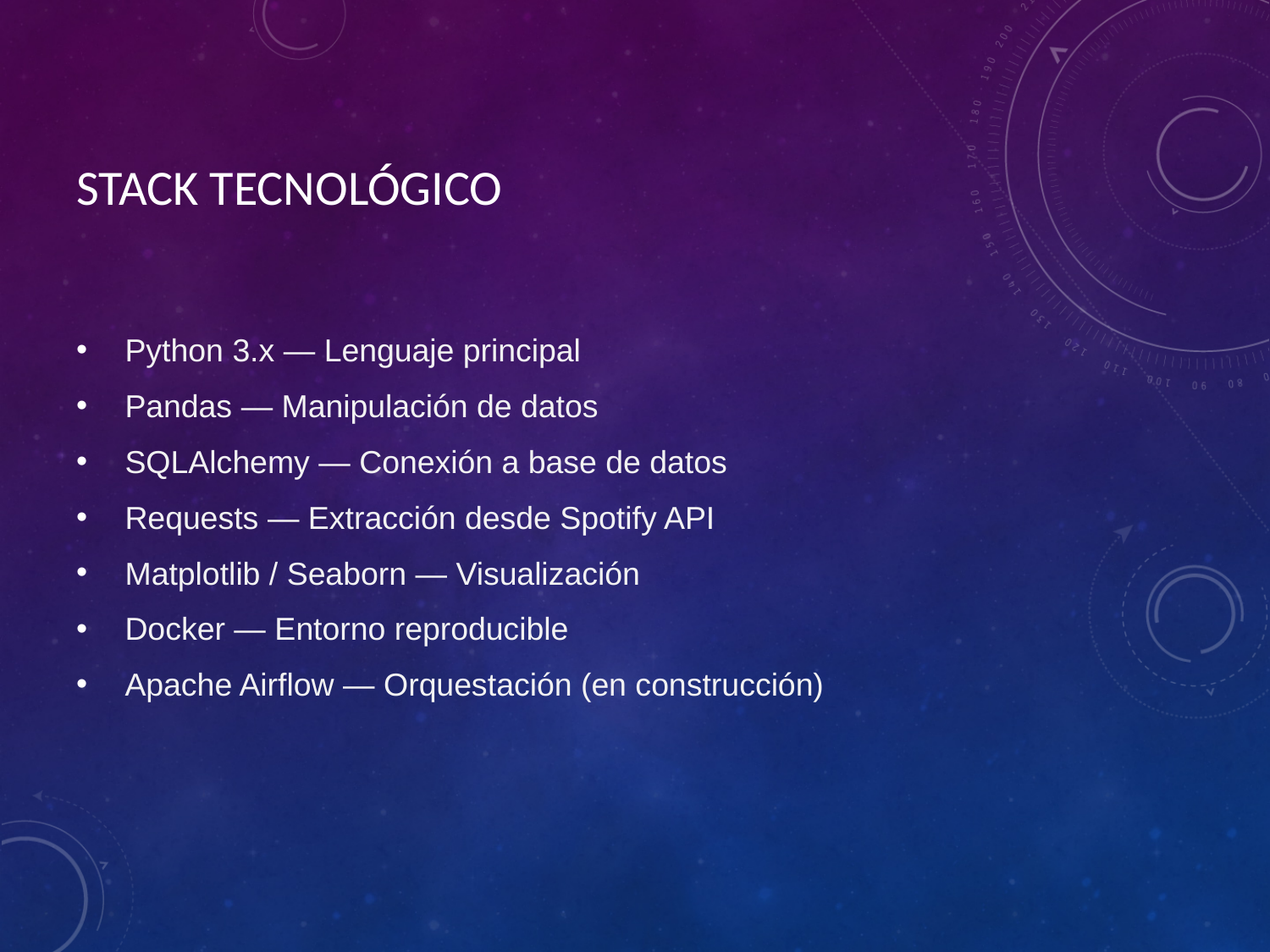

# Stack Tecnológico
 Python 3.x — Lenguaje principal
 Pandas — Manipulación de datos
 SQLAlchemy — Conexión a base de datos
 Requests — Extracción desde Spotify API
 Matplotlib / Seaborn — Visualización
 Docker — Entorno reproducible
 Apache Airflow — Orquestación (en construcción)